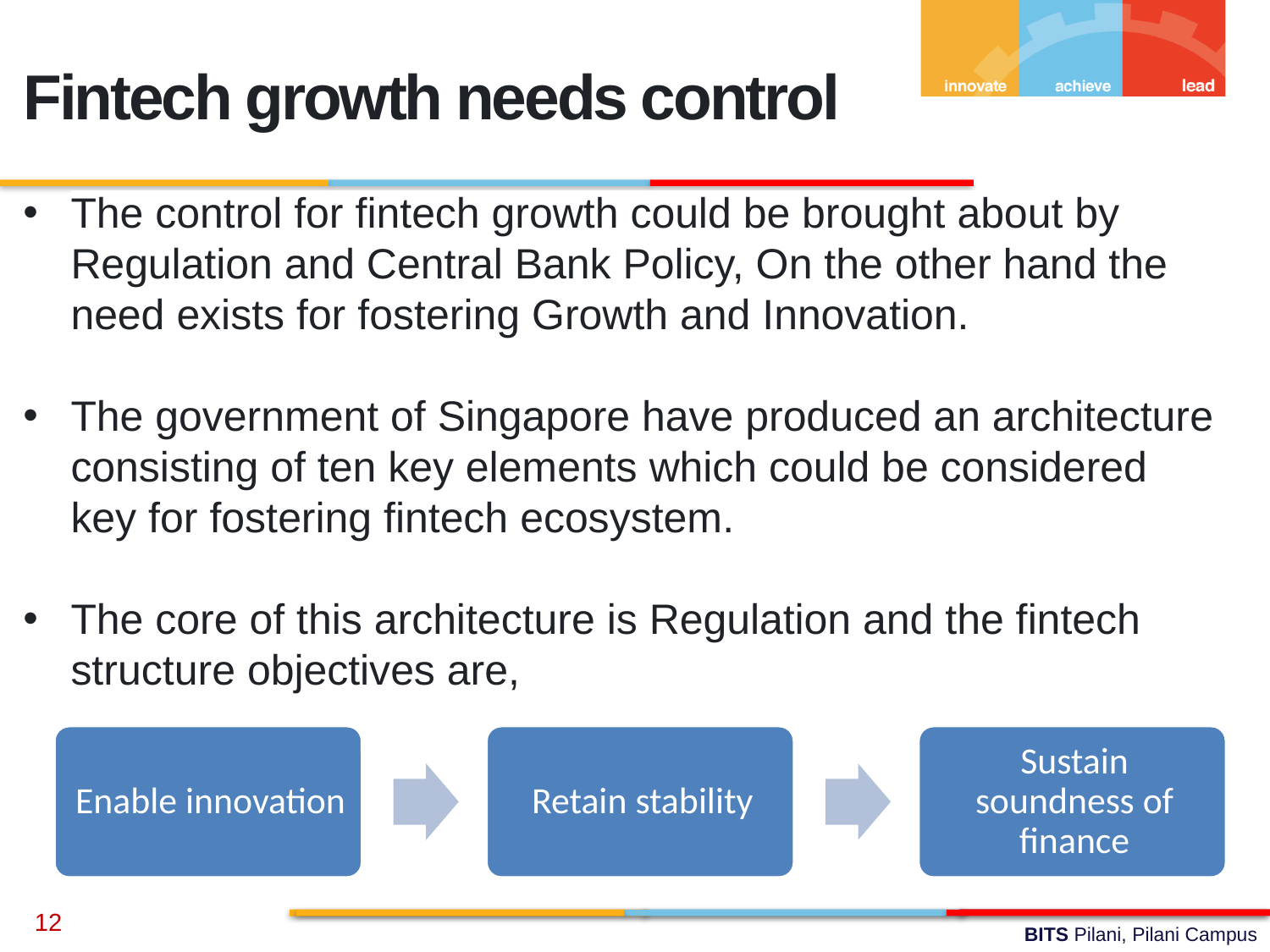

Fintech growth needs control
The control for fintech growth could be brought about by Regulation and Central Bank Policy, On the other hand the need exists for fostering Growth and Innovation.

The government of Singapore have produced an architecture consisting of ten key elements which could be considered key for fostering fintech ecosystem.

The core of this architecture is Regulation and the fintech structure objectives are,
Enable innovation

Retain stability

Sustain soundness of finance
12